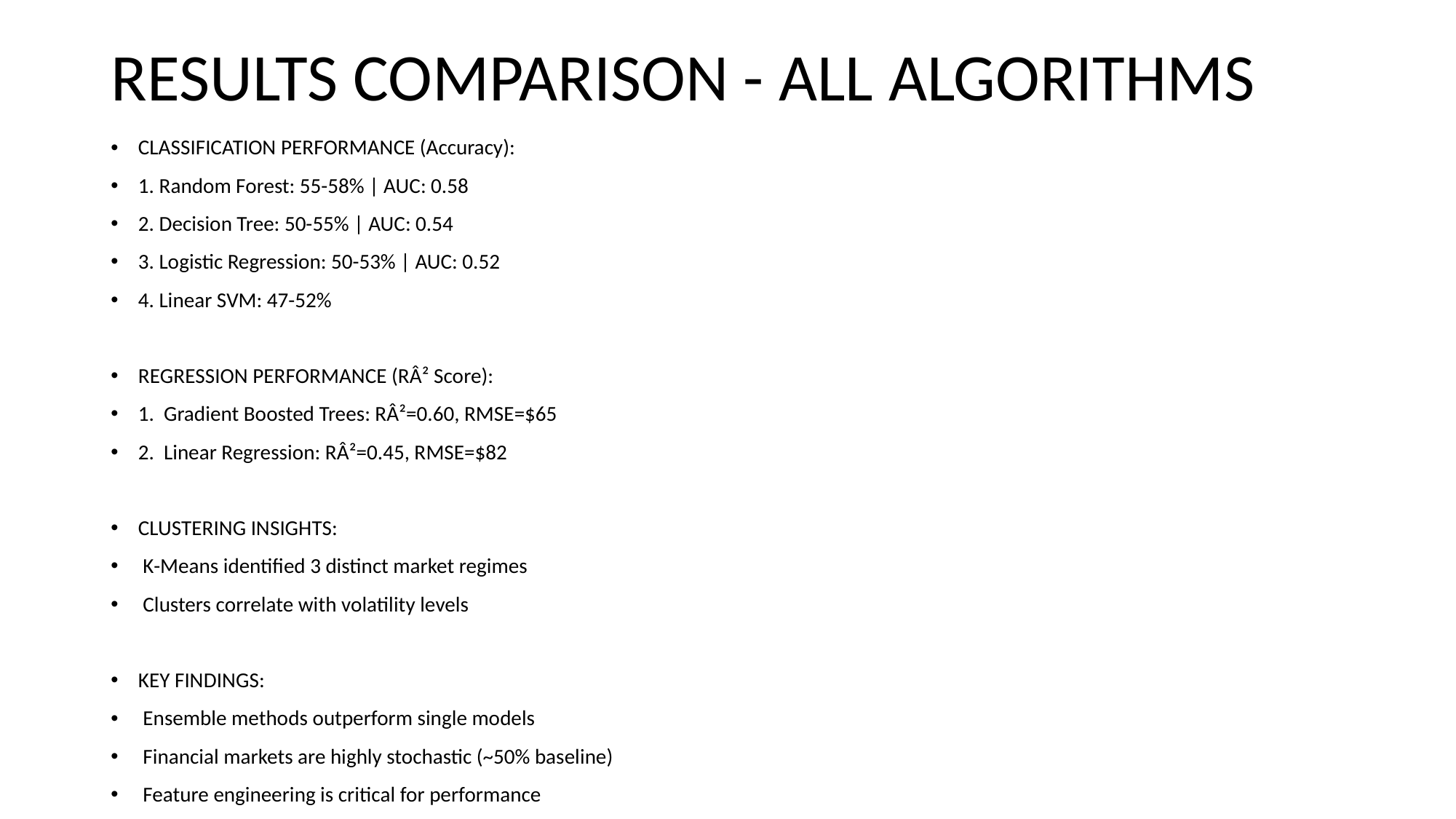

# RESULTS COMPARISON - ALL ALGORITHMS
CLASSIFICATION PERFORMANCE (Accuracy):
1. Random Forest: 55-58% | AUC: 0.58
2. Decision Tree: 50-55% | AUC: 0.54
3. Logistic Regression: 50-53% | AUC: 0.52
4. Linear SVM: 47-52%

REGRESSION PERFORMANCE (RÂ² Score):
1.  Gradient Boosted Trees: RÂ²=0.60, RMSE=$65
2.  Linear Regression: RÂ²=0.45, RMSE=$82

CLUSTERING INSIGHTS:
 K-Means identified 3 distinct market regimes
 Clusters correlate with volatility levels

KEY FINDINGS:
 Ensemble methods outperform single models
 Financial markets are highly stochastic (~50% baseline)
 Feature engineering is critical for performance